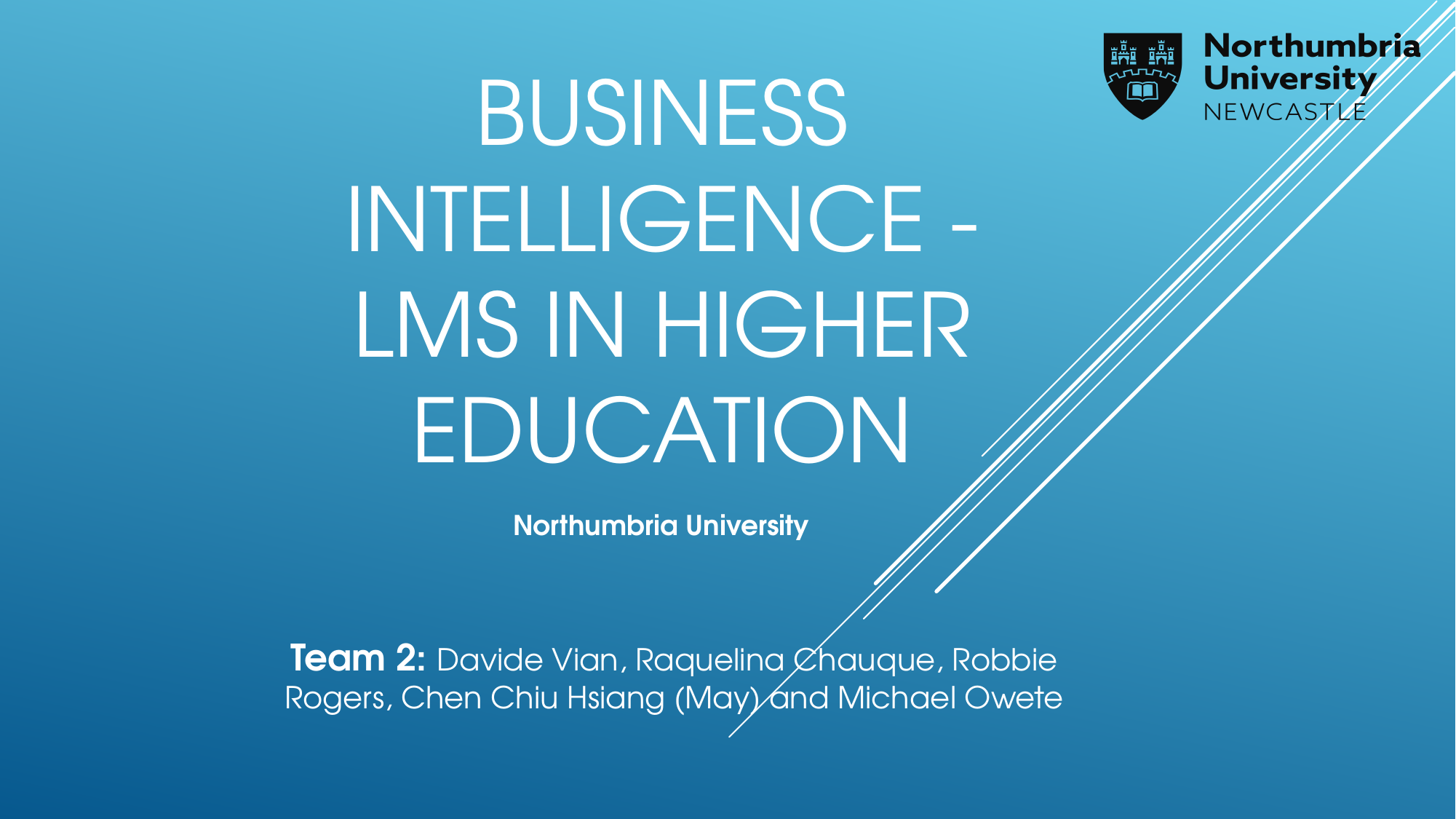

# BUSINESS INTELLIGENCE - LMs IN HIGHER EDUCATION
Northumbria University
Team 2: Davide Vian, Raquelina Chauque, Robbie Rogers, Chen Chiu Hsiang (May) and Michael Owete